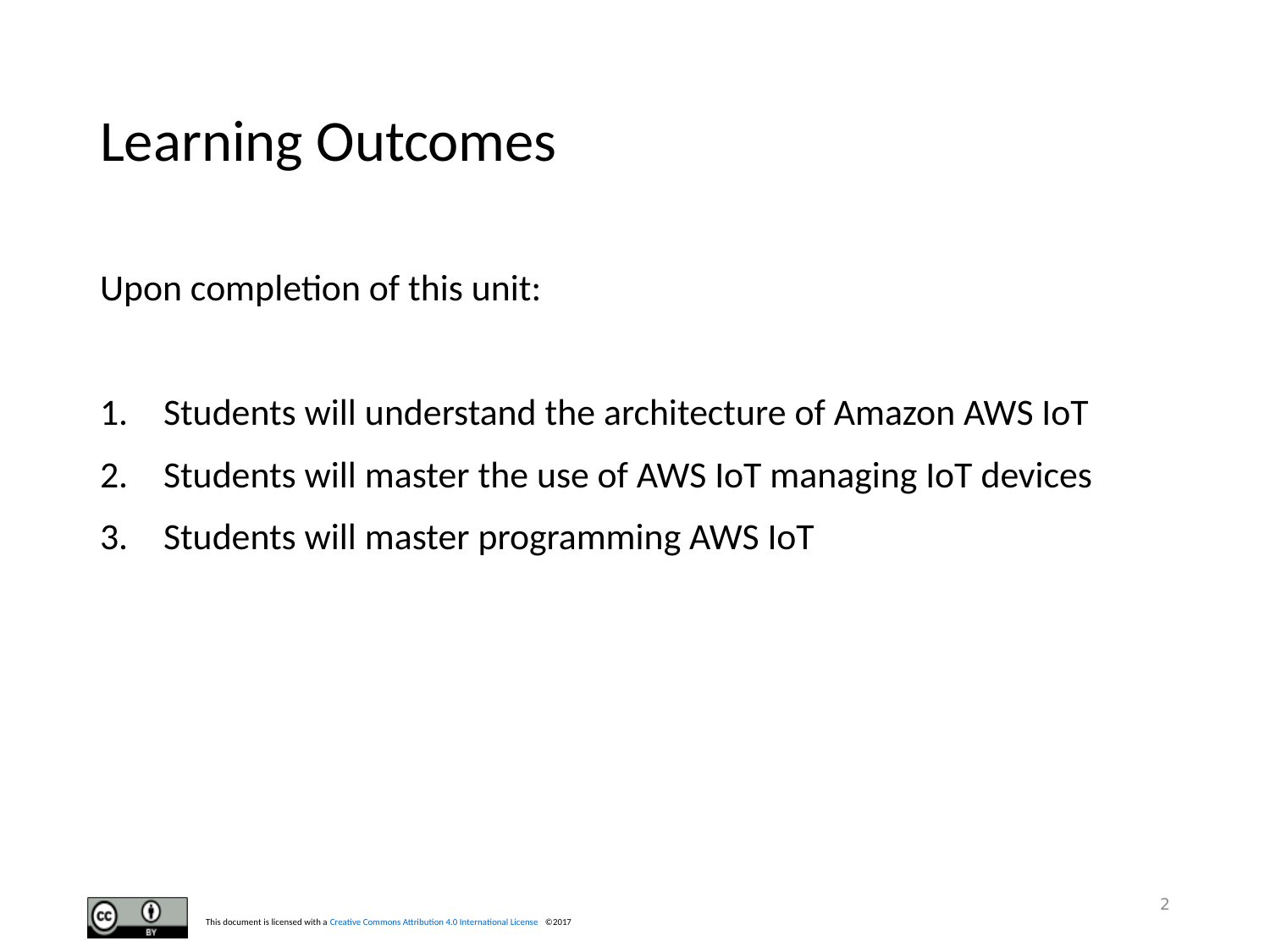

# Learning Outcomes
Upon completion of this unit:

Students will understand the architecture of Amazon AWS IoT
Students will master the use of AWS IoT managing IoT devices
Students will master programming AWS IoT

2